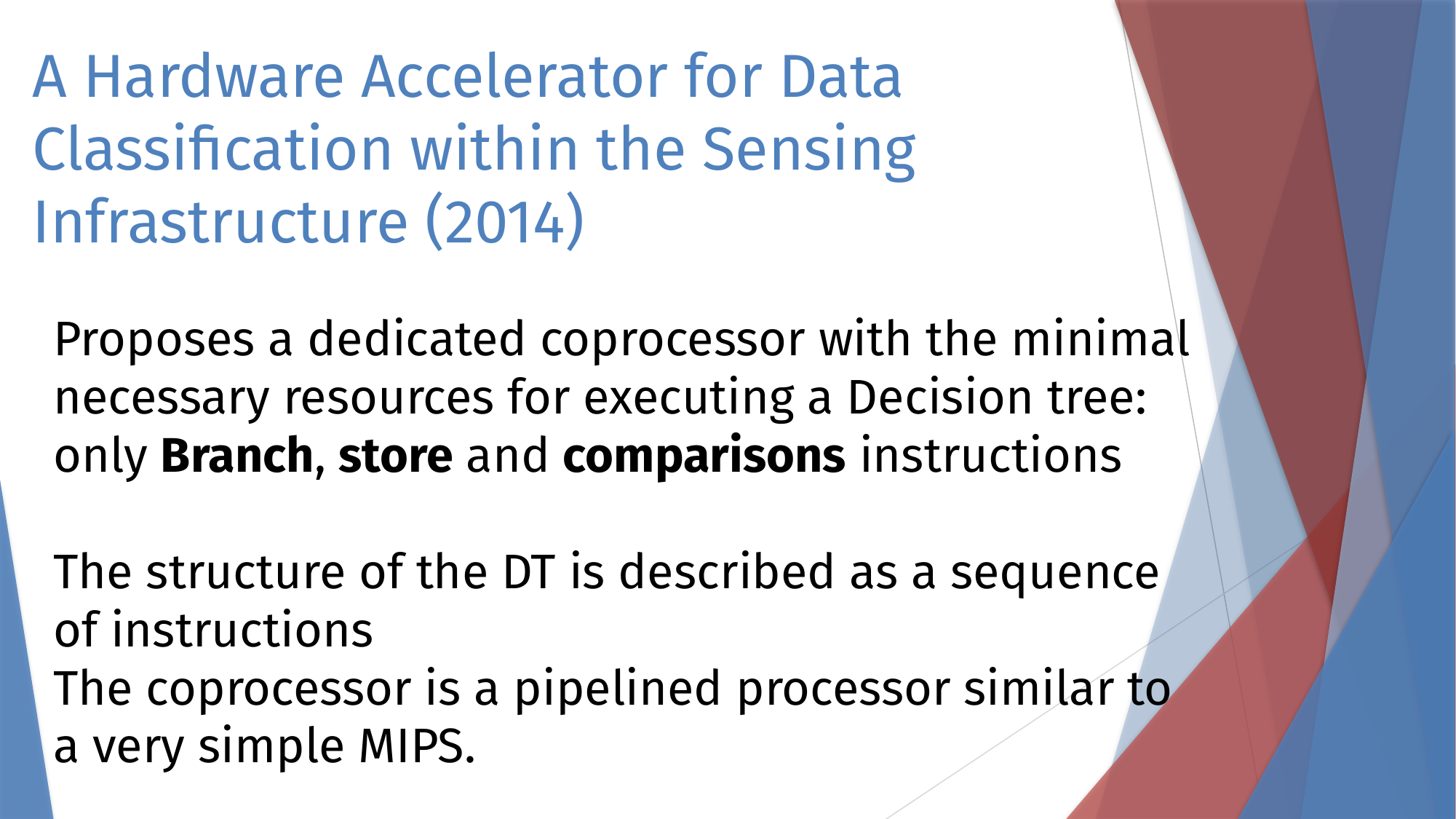

# A Hardware Accelerator for Data Classification within the Sensing Infrastructure (2014)

Proposes a dedicated coprocessor with the minimal necessary resources for executing a Decision tree: only Branch, store and comparisons instructions

The structure of the DT is described as a sequence of instructions
The coprocessor is a pipelined processor similar to a very simple MIPS.